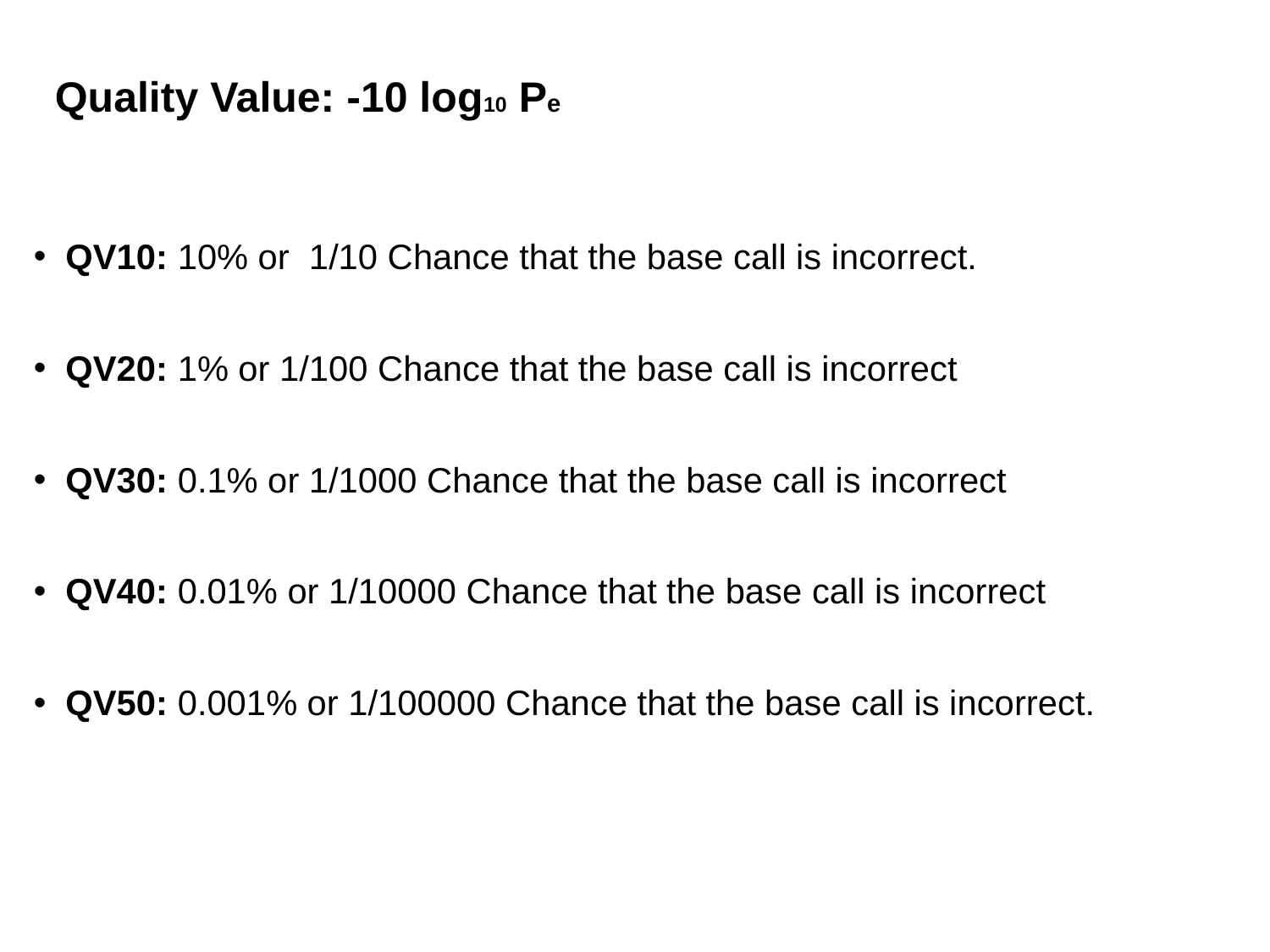

Quality Value: -10 log10 Pe
QV10: 10% or  1/10 Chance that the base call is incorrect.

QV20: 1% or 1/100 Chance that the base call is incorrect

QV30: 0.1% or 1/1000 Chance that the base call is incorrect

QV40: 0.01% or 1/10000 Chance that the base call is incorrect

QV50: 0.001% or 1/100000 Chance that the base call is incorrect.
18